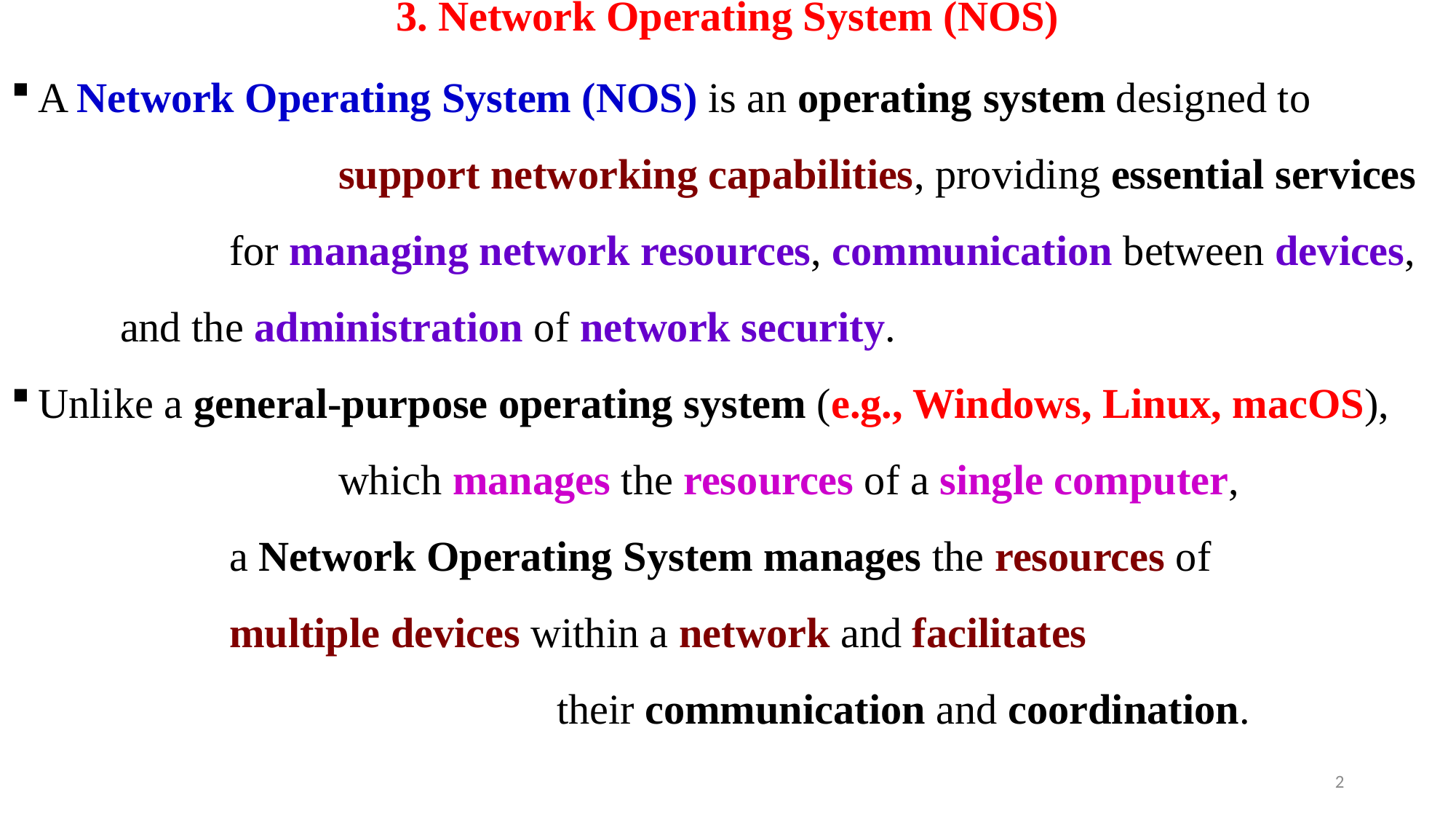

# 3. Network Operating System (NOS)
A Network Operating System (NOS) is an operating system designed to
			support networking capabilities, providing essential services
		for managing network resources, communication between devices,
	and the administration of network security.
Unlike a general-purpose operating system (e.g., Windows, Linux, macOS),
			which manages the resources of a single computer,
		a Network Operating System manages the resources of
		multiple devices within a network and facilitates
					their communication and coordination.
2